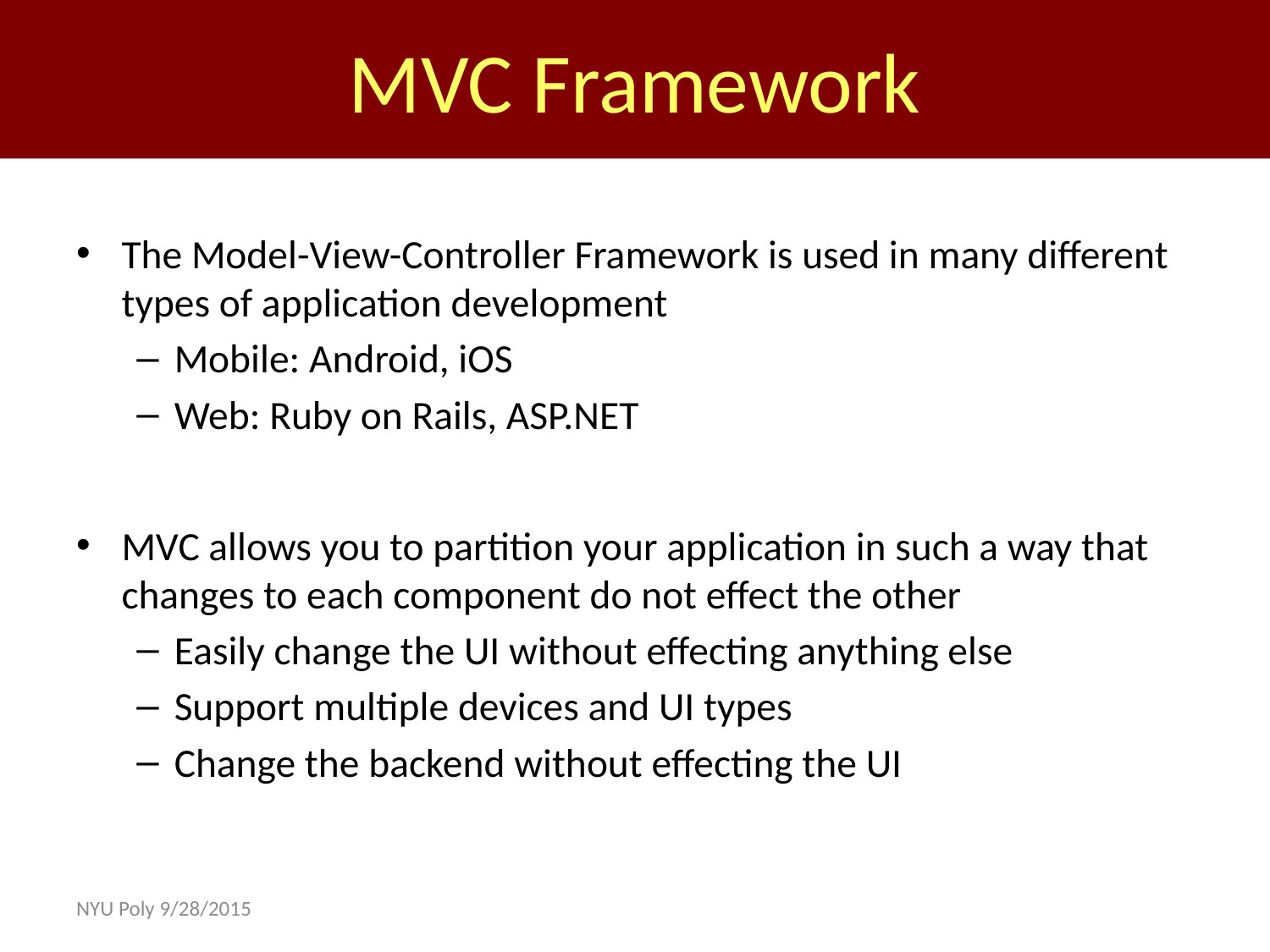

MVC Framework
The Model-View-Controller Framework is used in many different types of application development
Mobile: Android, iOS
Web: Ruby on Rails, ASP.NET

MVC allows you to partition your application in such a way that changes to each component do not effect the other
Easily change the UI without effecting anything else
Support multiple devices and UI types
Change the backend without effecting the UI

NYU Poly 9/28/2015